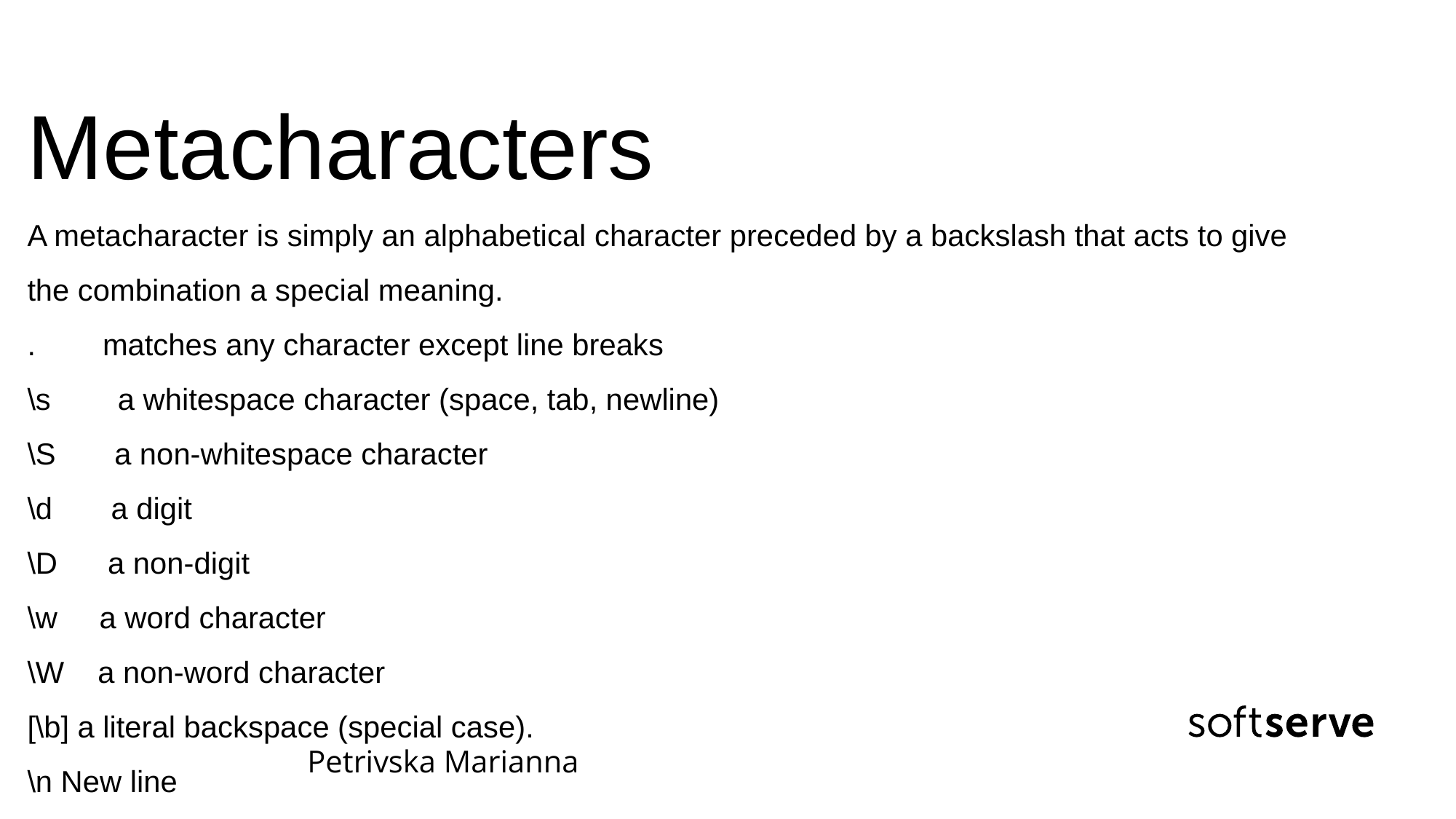

# Metacharacters A metacharacter is simply an alphabetical character preceded by a backslash that acts to give the combination a special meaning. .        matches any character except line breaks \s        a whitespace character (space, tab, newline) \S       a non-whitespace character \d       a digit \D      a non-digit \w     a word character \W    a non-word character [\b] a literal backspace (special case). \n New line
Petrivska Marianna